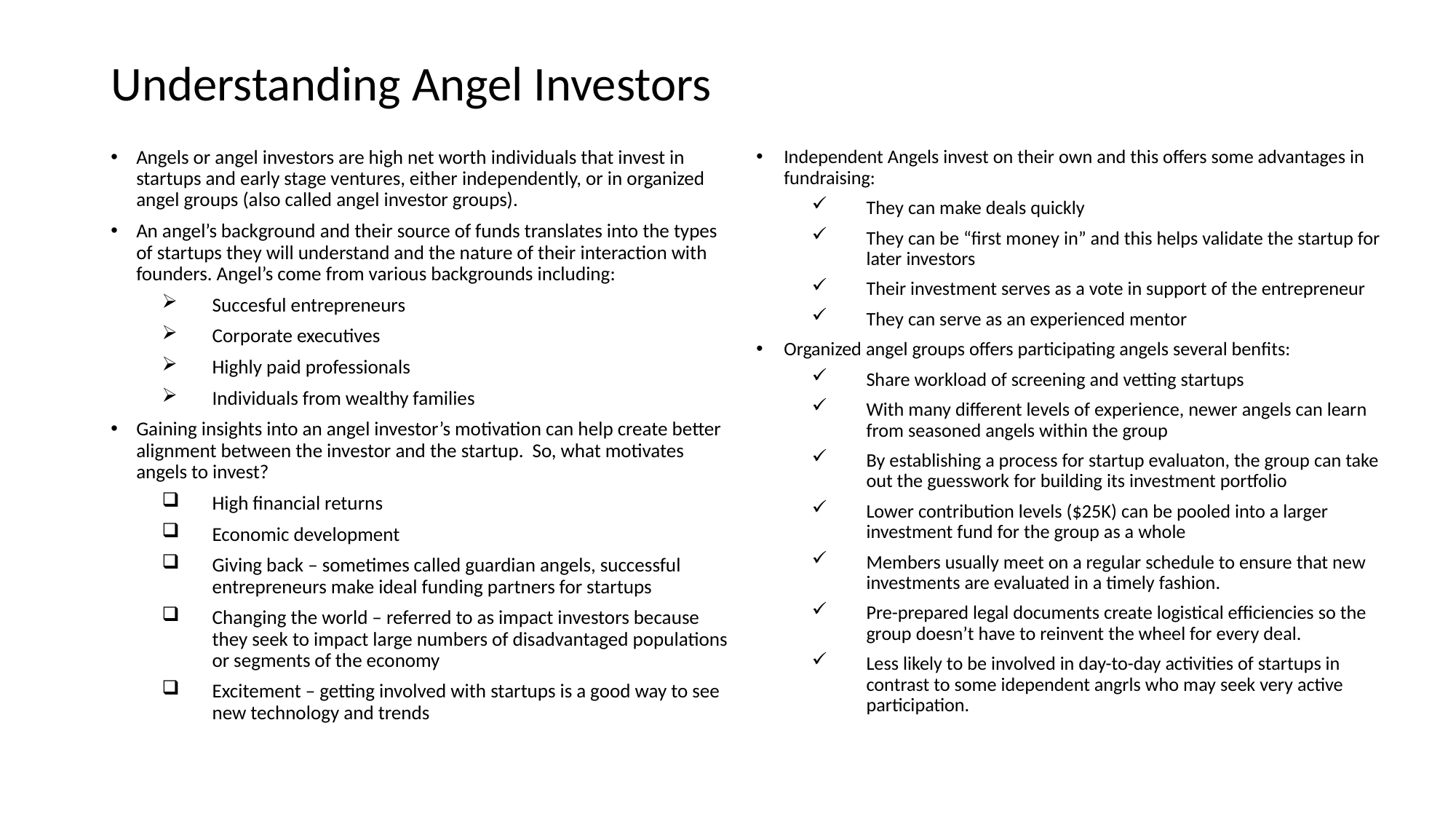

# Understanding Angel Investors
Angels or angel investors are high net worth individuals that invest in startups and early stage ventures, either independently, or in organized angel groups (also called angel investor groups).
An angel’s background and their source of funds translates into the types of startups they will understand and the nature of their interaction with founders. Angel’s come from various backgrounds including:
Succesful entrepreneurs
Corporate executives
Highly paid professionals
Individuals from wealthy families
Gaining insights into an angel investor’s motivation can help create better alignment between the investor and the startup.  So, what motivates angels to invest?
High financial returns
Economic development
Giving back – sometimes called guardian angels, successful entrepreneurs make ideal funding partners for startups
Changing the world – referred to as impact investors because they seek to impact large numbers of disadvantaged populations or segments of the economy
Excitement – getting involved with startups is a good way to see new technology and trends

Independent Angels invest on their own and this offers some advantages in fundraising:
They can make deals quickly
They can be “first money in” and this helps validate the startup for later investors
Their investment serves as a vote in support of the entrepreneur
They can serve as an experienced mentor
Organized angel groups offers participating angels several benfits:
Share workload of screening and vetting startups
With many different levels of experience, newer angels can learn from seasoned angels within the group
By establishing a process for startup evaluaton, the group can take out the guesswork for building its investment portfolio
Lower contribution levels ($25K) can be pooled into a larger investment fund for the group as a whole
Members usually meet on a regular schedule to ensure that new investments are evaluated in a timely fashion.
Pre-prepared legal documents create logistical efficiencies so the group doesn’t have to reinvent the wheel for every deal.
Less likely to be involved in day-to-day activities of startups in contrast to some idependent angrls who may seek very active participation.